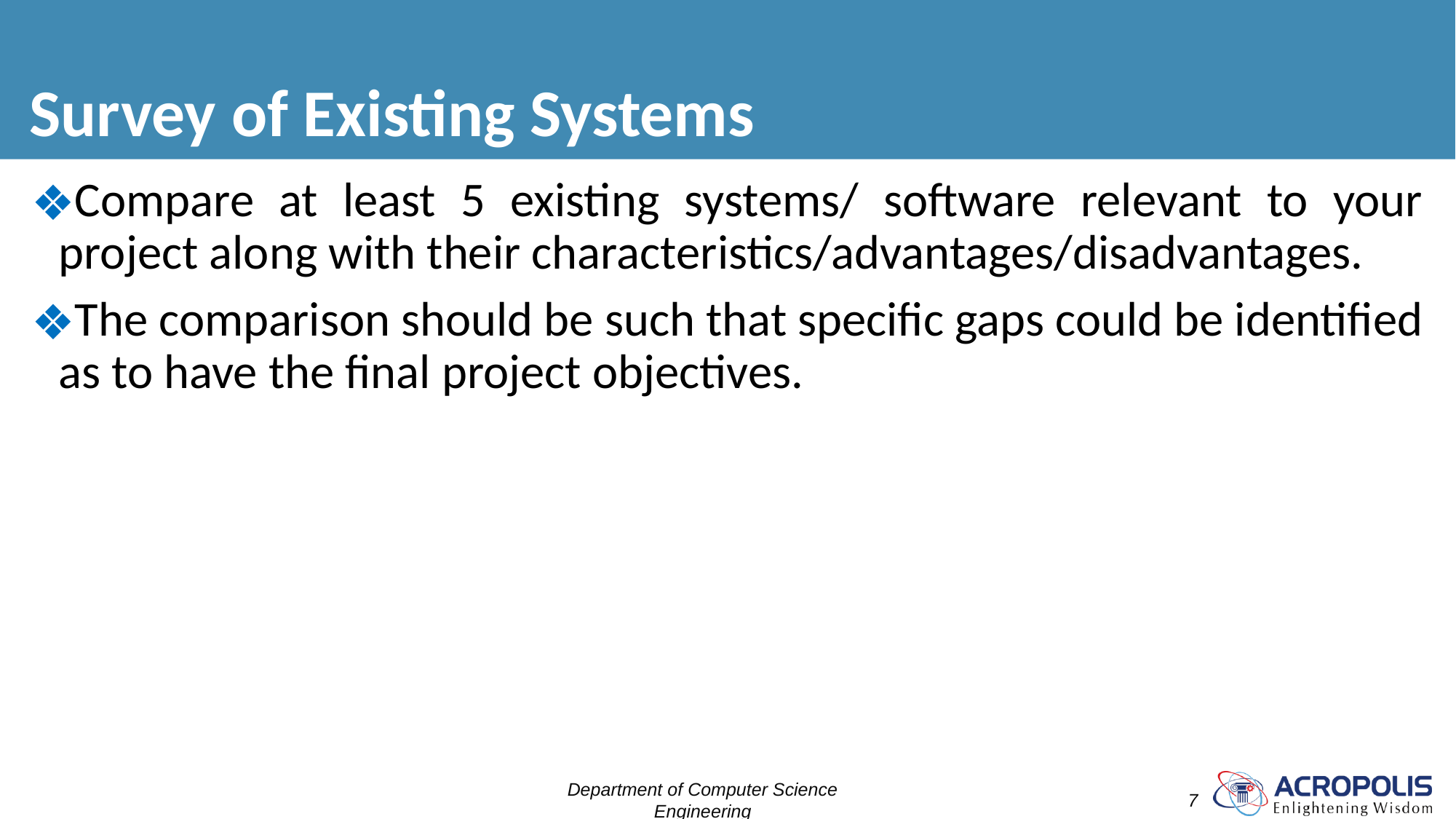

# Survey of Existing Systems
Compare at least 5 existing systems/ software relevant to your project along with their characteristics/advantages/disadvantages.
The comparison should be such that specific gaps could be identified as to have the final project objectives.
Department of Computer Science Engineering
7